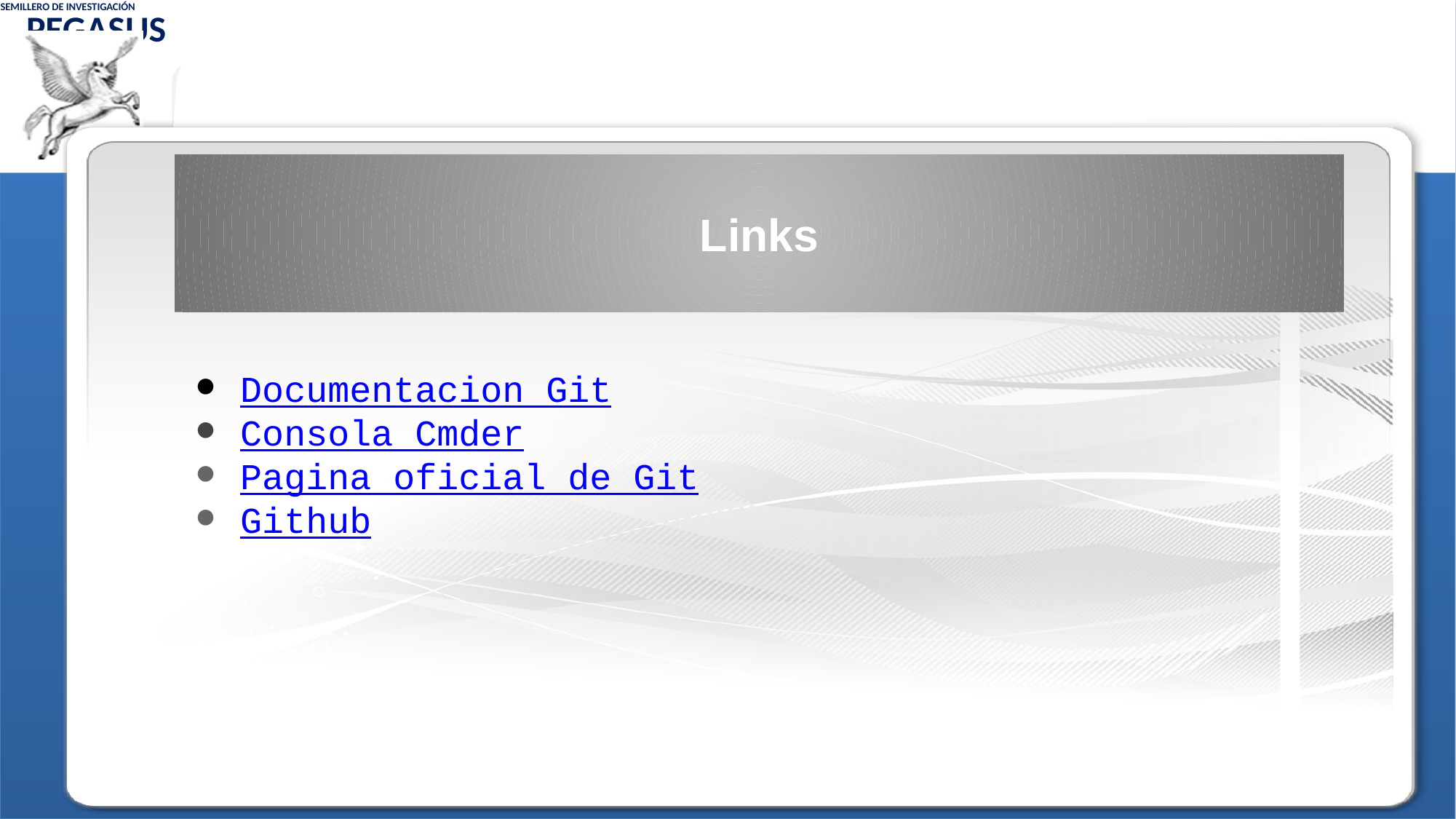

Links
Documentacion Git
Consola Cmder
Pagina oficial de Git
Github